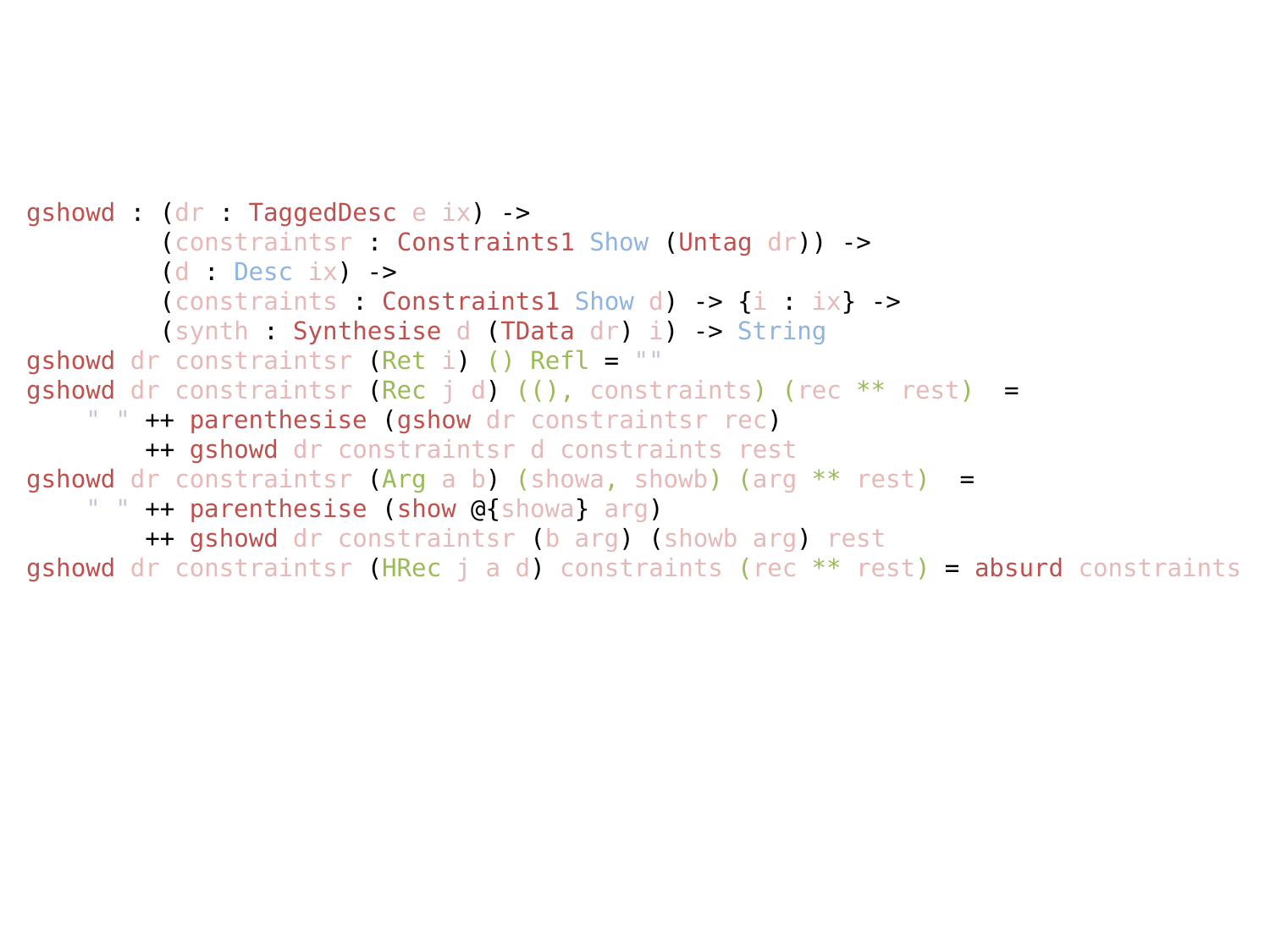

gshowd : (dr : TaggedDesc e ix) ->
         (constraintsr : Constraints1 Show (Untag dr)) ->
         (d : Desc ix) ->
         (constraints : Constraints1 Show d) -> {i : ix} ->
         (synth : Synthesise d (TData dr) i) -> String
gshowd dr constraintsr (Ret i) () Refl = ""
gshowd dr constraintsr (Rec j d) ((), constraints) (rec ** rest)  =
    " " ++ parenthesise (gshow dr constraintsr rec)
        ++ gshowd dr constraintsr d constraints rest
gshowd dr constraintsr (Arg a b) (showa, showb) (arg ** rest)  =
    " " ++ parenthesise (show @{showa} arg)
        ++ gshowd dr constraintsr (b arg) (showb arg) rest
gshowd dr constraintsr (HRec j a d) constraints (rec ** rest) = absurd constraints